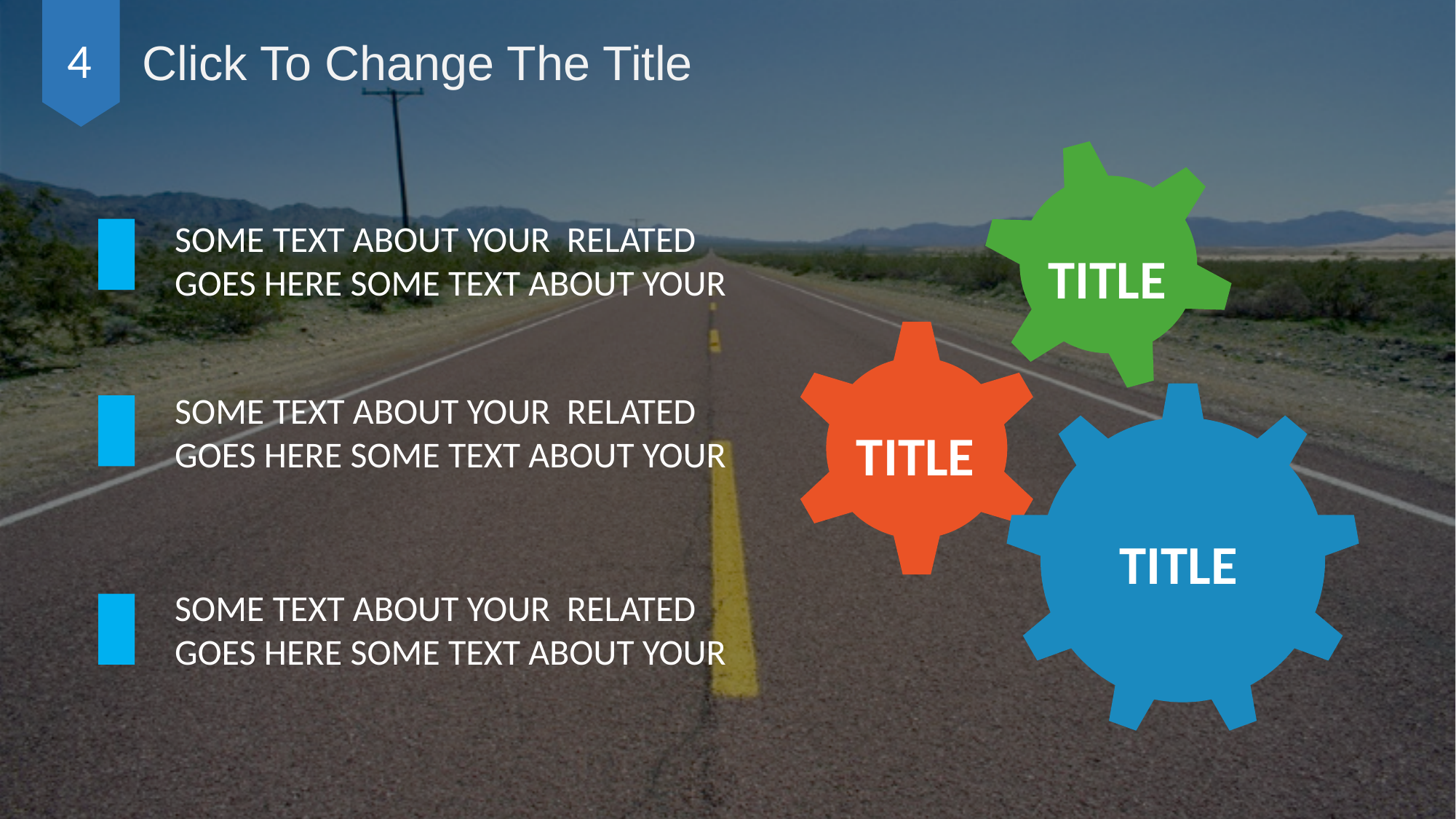

4
Click To Change The Title

TITLE
SOME TEXT ABOUT YOUR  RELATED GOES HERE SOME TEXT ABOUT YOUR

TITLE

TITLE
SOME TEXT ABOUT YOUR  RELATED GOES HERE SOME TEXT ABOUT YOUR

SOME TEXT ABOUT YOUR  RELATED GOES HERE SOME TEXT ABOUT YOUR